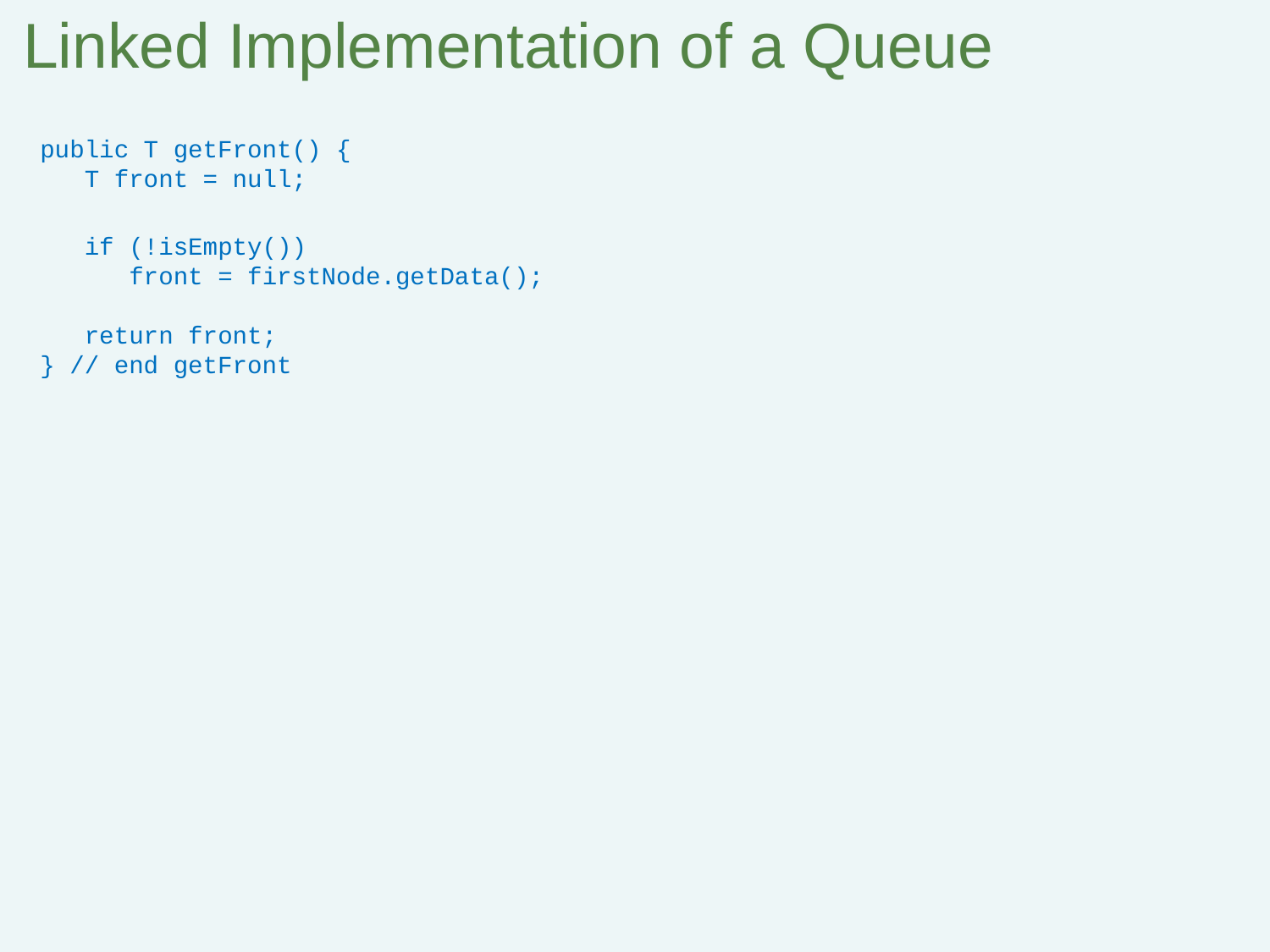

Linked Implementation of a Queue
public T getFront() {
   T front = null;

   if (!isEmpty())
      front = firstNode.getData();

   return front;
} // end getFront